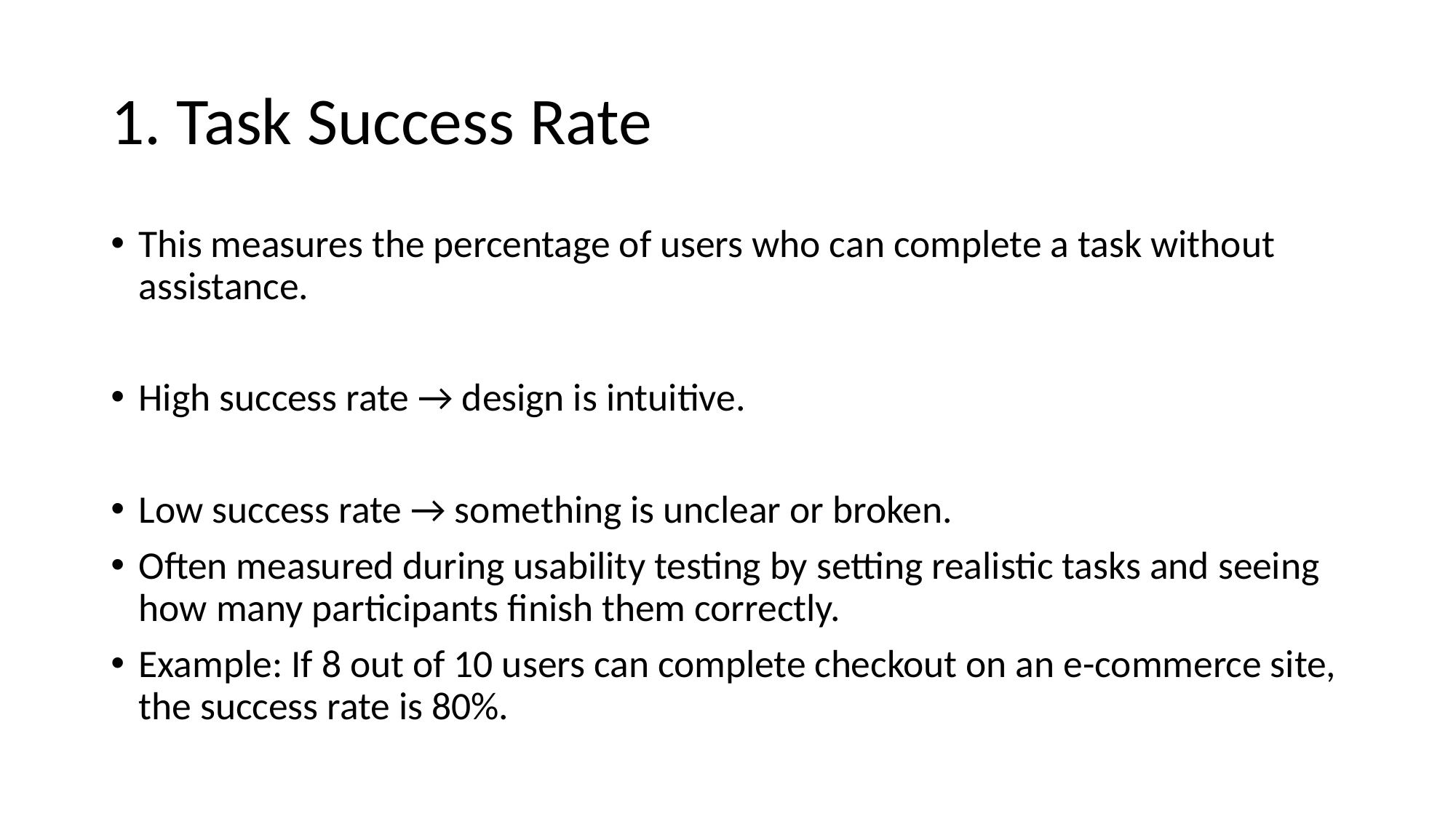

# 1. Task Success Rate
This measures the percentage of users who can complete a task without assistance.

High success rate → design is intuitive.

Low success rate → something is unclear or broken.
Often measured during usability testing by setting realistic tasks and seeing how many participants finish them correctly.
Example: If 8 out of 10 users can complete checkout on an e-commerce site, the success rate is 80%.